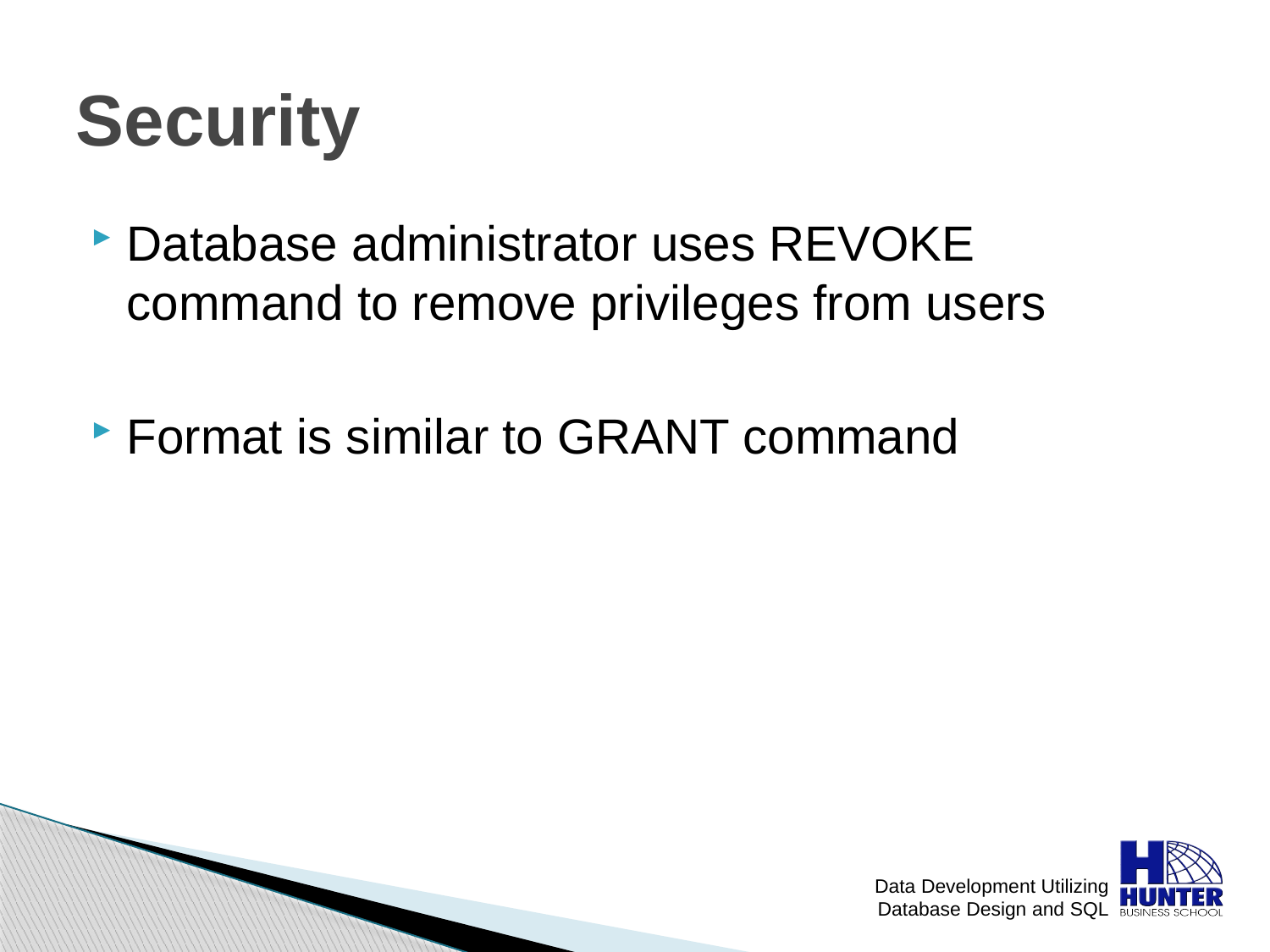

# Security
Database administrator uses REVOKE command to remove privileges from users
Format is similar to GRANT command